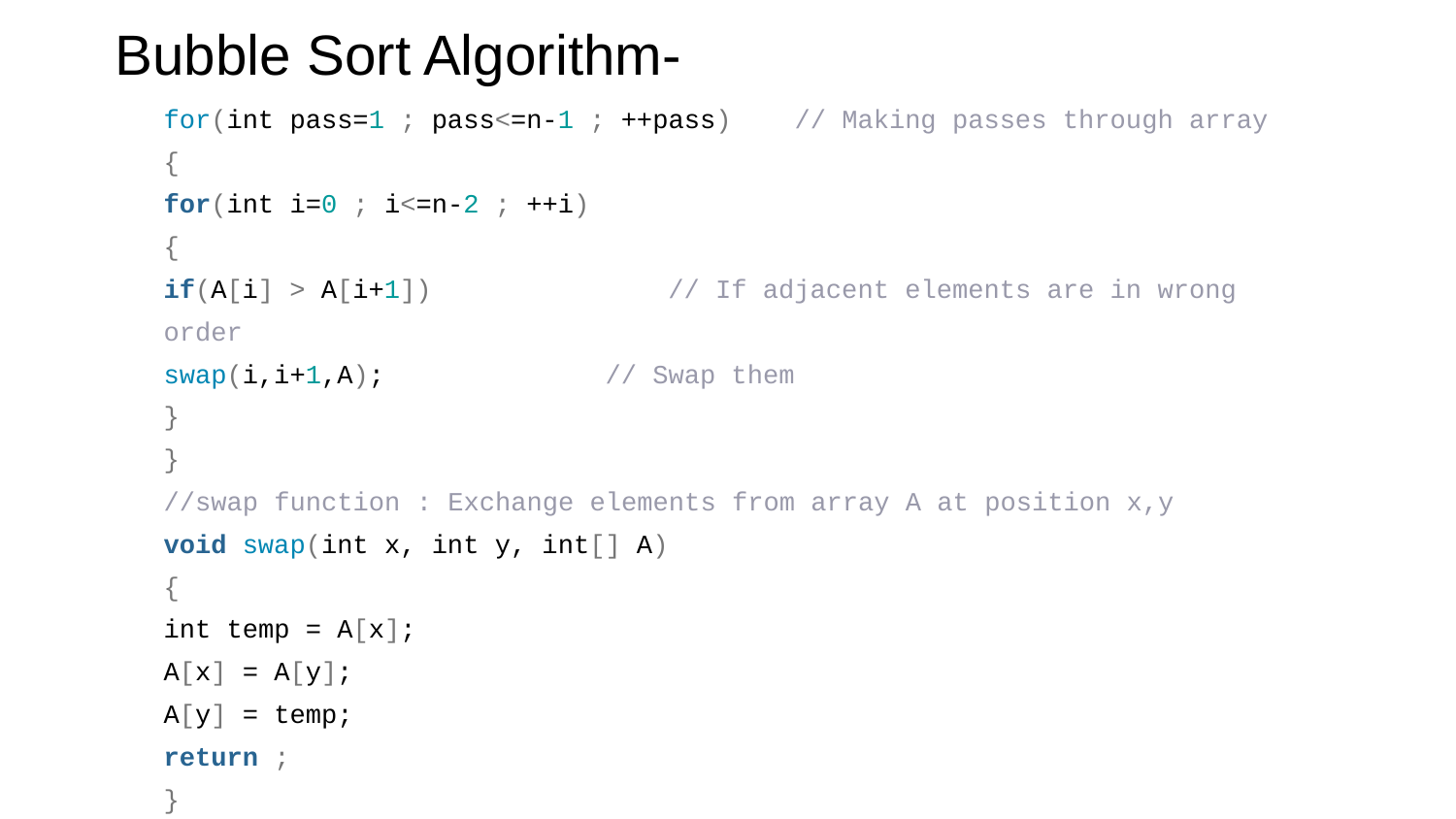

# Bubble Sort Algorithm-
for(int pass=1 ; pass<=n-1 ; ++pass)    // Making passes through array
{
for(int i=0 ; i<=n-2 ; ++i)
{
if(A[i] > A[i+1])               // If adjacent elements are in wrong order
swap(i,i+1,A);              // Swap them
}
}
//swap function : Exchange elements from array A at position x,y
void swap(int x, int y, int[] A)
{
int temp = A[x];
A[x] = A[y];
A[y] = temp;
return ;
}